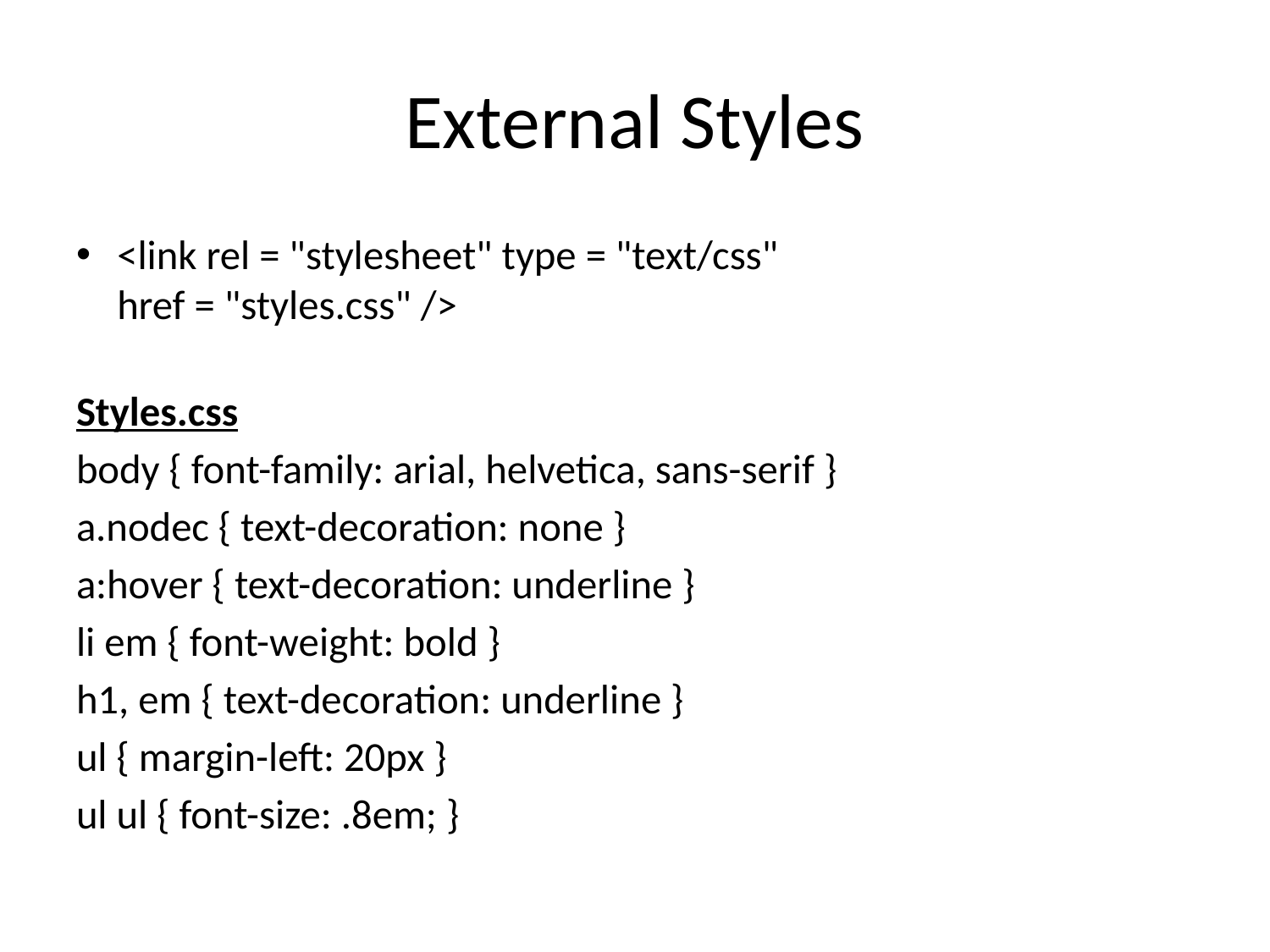

# External Styles
<link rel = "stylesheet" type = "text/css"
href = "styles.css" />
Styles.css
body { font-family: arial, helvetica, sans-serif }
a.nodec { text-decoration: none }
a:hover { text-decoration: underline }
li em { font-weight: bold }
h1, em { text-decoration: underline }
ul { margin-left: 20px }
ul ul { font-size: .8em; }